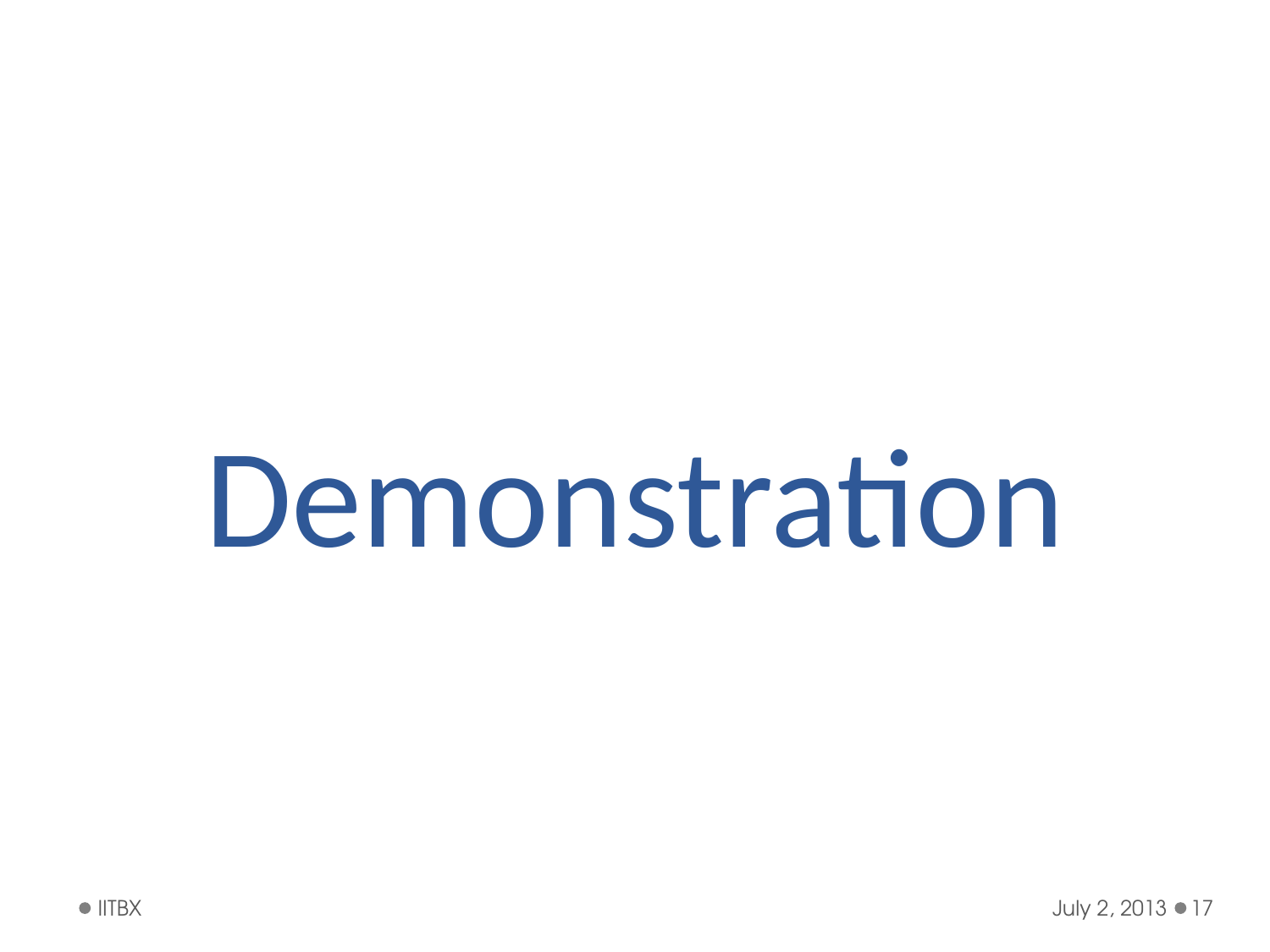

# Demonstration
IITBX
July 2, 2013
17